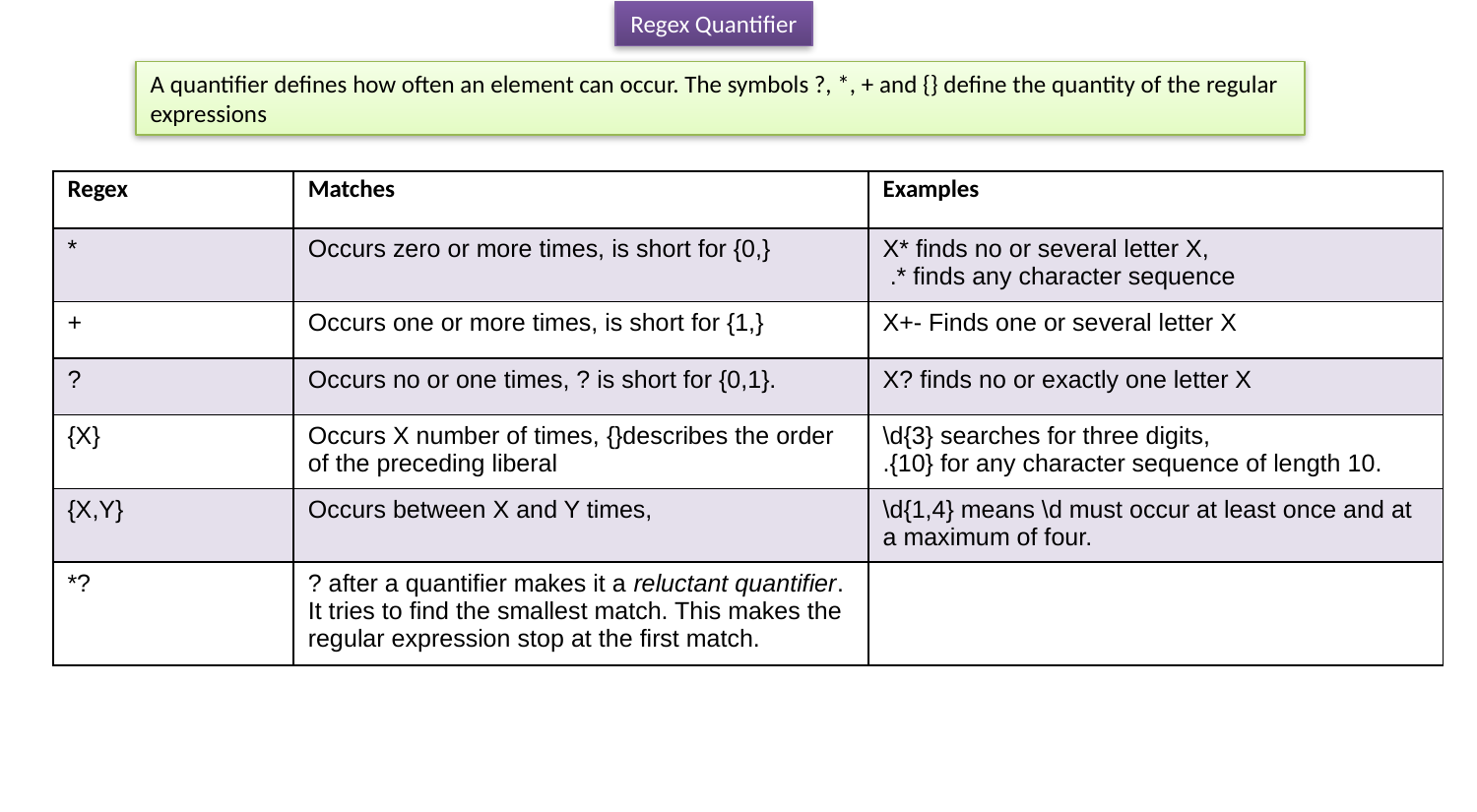

Regex Quantifier

A quantifier defines how often an element can occur. The symbols ?, *, + and {} define the quantity of the regular expressions
| Regex | Matches | Examples |
| --- | --- | --- |
| \* | Occurs zero or more times, is short for {0,} | X\* finds no or several letter X,  .\* finds any character sequence |
| + | Occurs one or more times, is short for {1,} | X+- Finds one or several letter X |
| ? | Occurs no or one times, ? is short for {0,1}. | X? finds no or exactly one letter X |
| {X} | Occurs X number of times, {}describes the order of the preceding liberal | \d{3} searches for three digits,  .{10} for any character sequence of length 10. |
| {X,Y} | Occurs between X and Y times, | \d{1,4} means \d must occur at least once and at a maximum of four. |
| \*? | ? after a quantifier makes it a reluctant quantifier. It tries to find the smallest match. This makes the regular expression stop at the first match. |  |